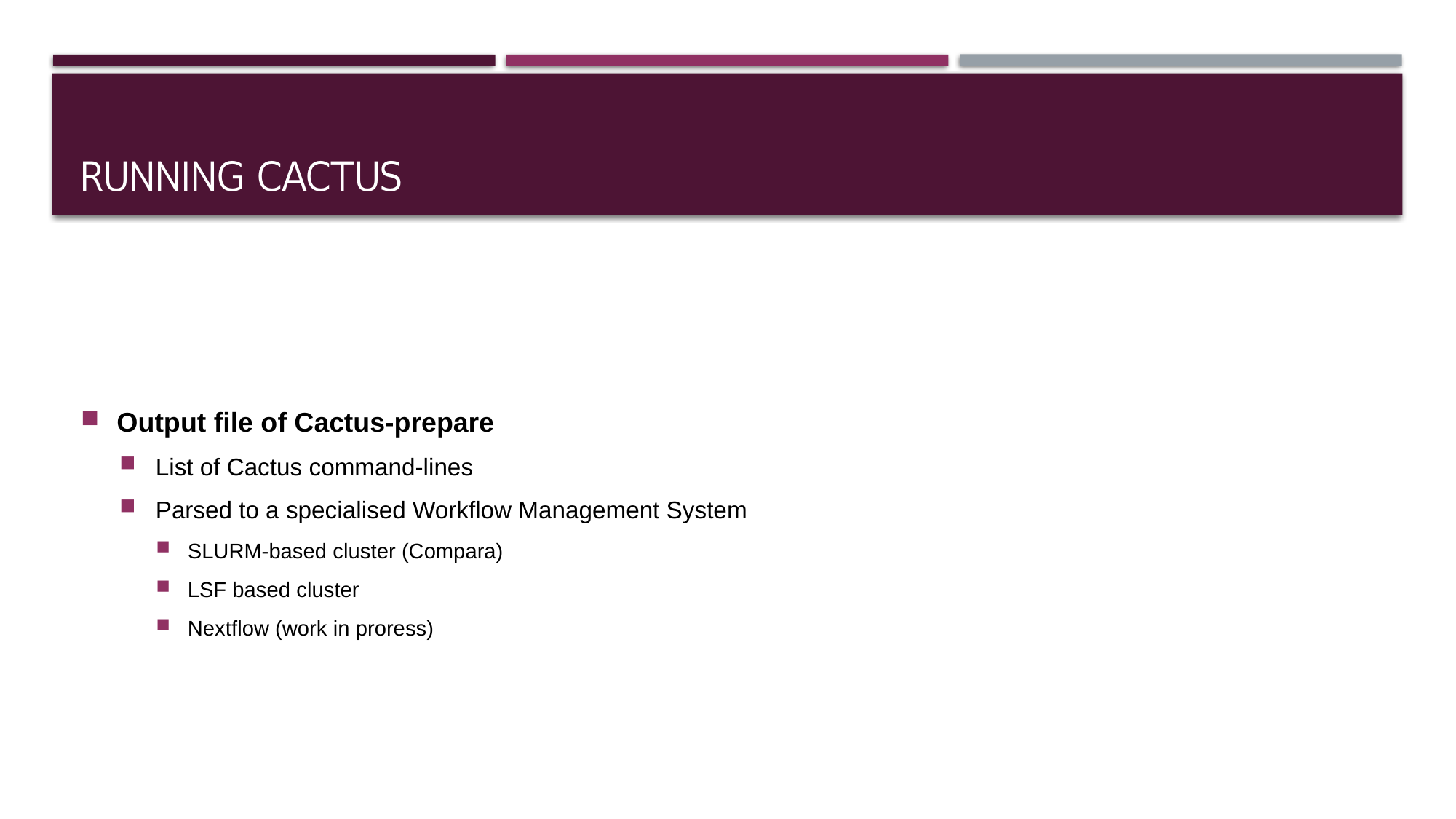

# Running Cactus
Output file of Cactus-prepare
List of Cactus command-lines
Parsed to a specialised Workflow Management System
SLURM-based cluster (Compara)
LSF based cluster
Nextflow (work in proress)